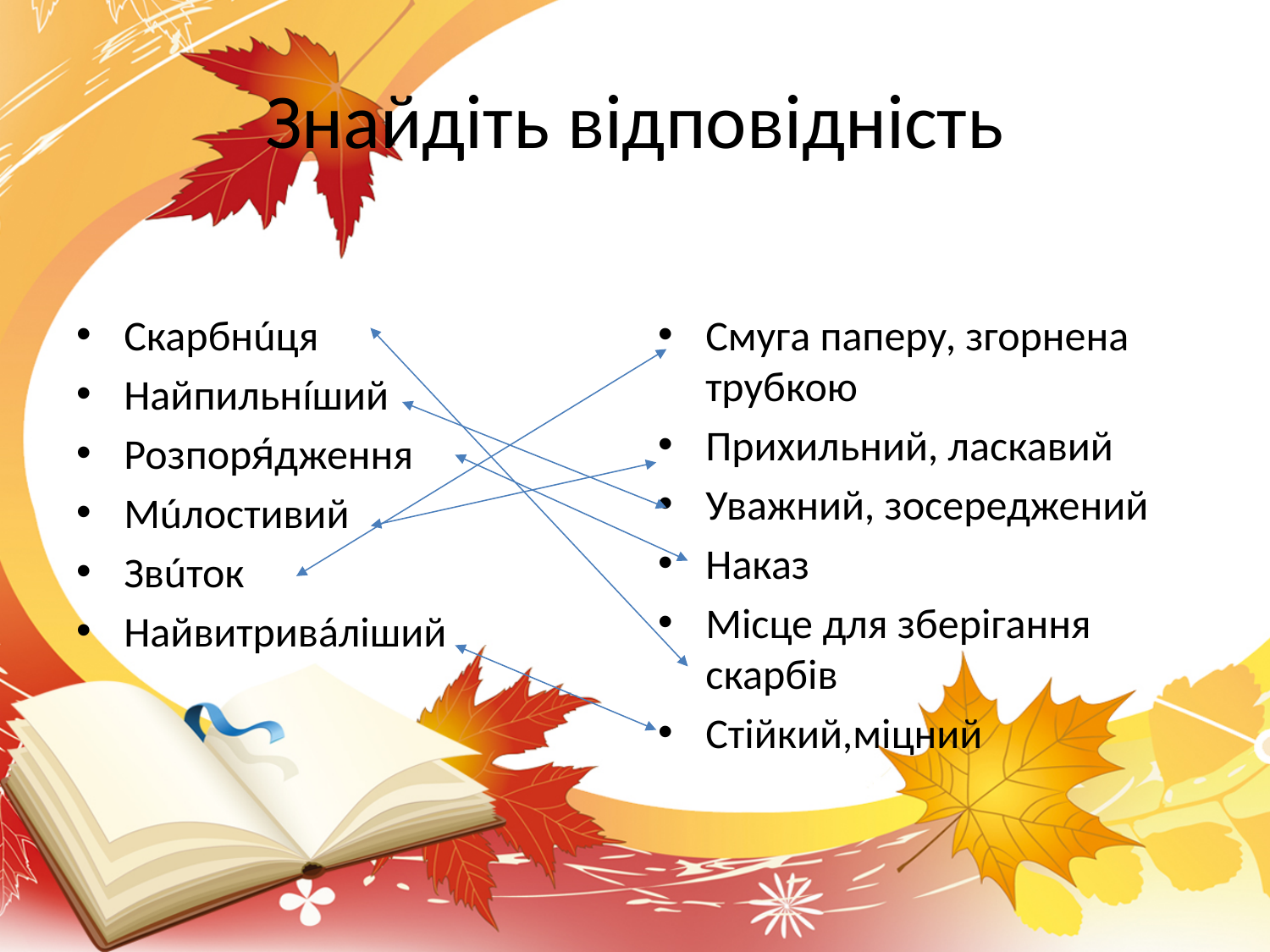

# Знайдіть відповідність

Скарбнúця
Найпильнíший
Розпоря́дження
Мúлостивий
Звúток
Найвитривáліший
Смуга паперу, згорнена трубкою
Прихильний, ласкавий
Уважний, зосереджений
Наказ
Місце для зберігання скарбів
Стійкий,міцний